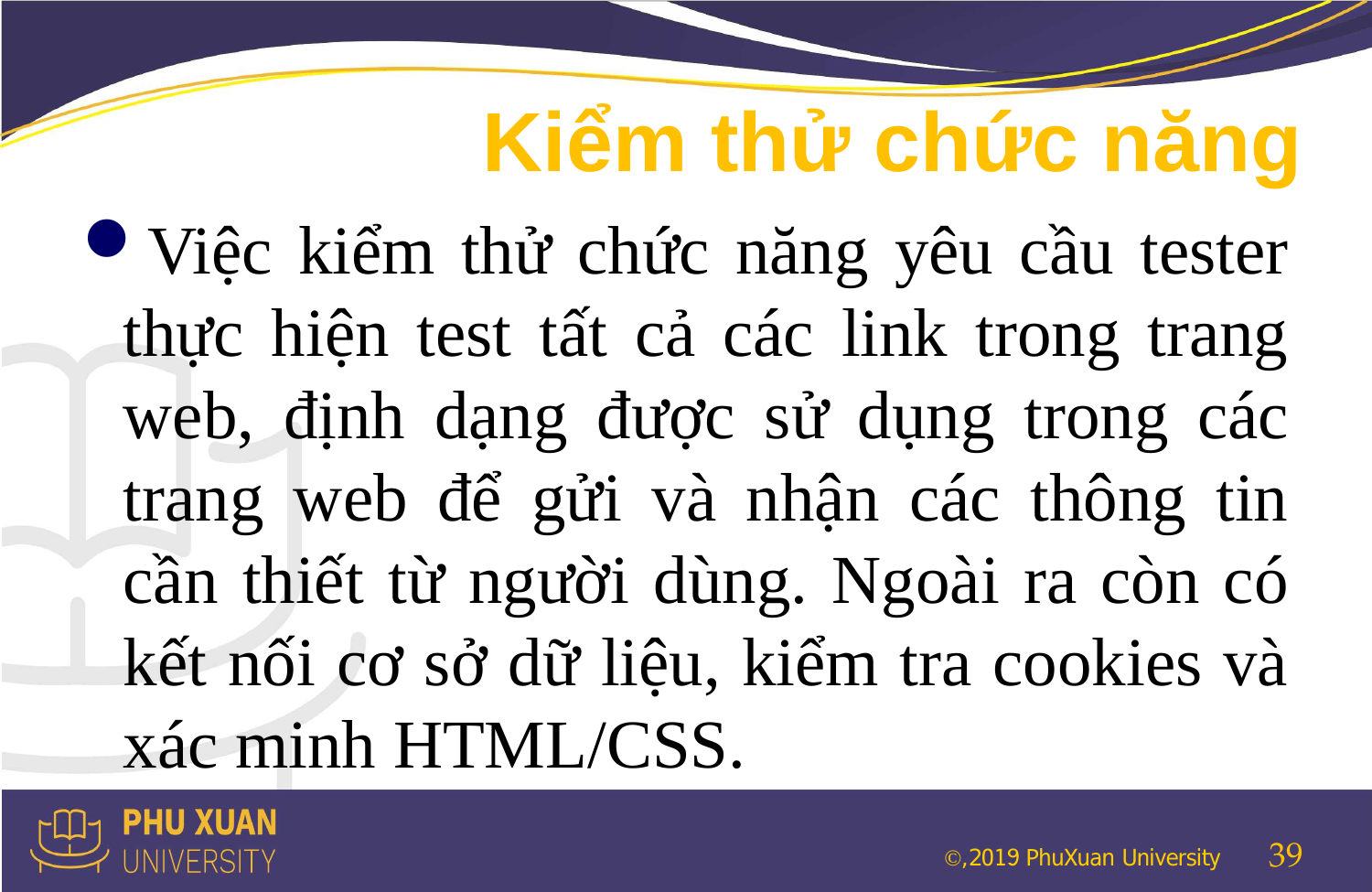

# Kiểm thử chức năng
Việc kiểm thử chức năng yêu cầu tester thực hiện test tất cả các link trong trang web, định dạng được sử dụng trong các trang web để gửi và nhận các thông tin cần thiết từ người dùng. Ngoài ra còn có kết nối cơ sở dữ liệu, kiểm tra cookies và xác minh HTML/CSS.

39